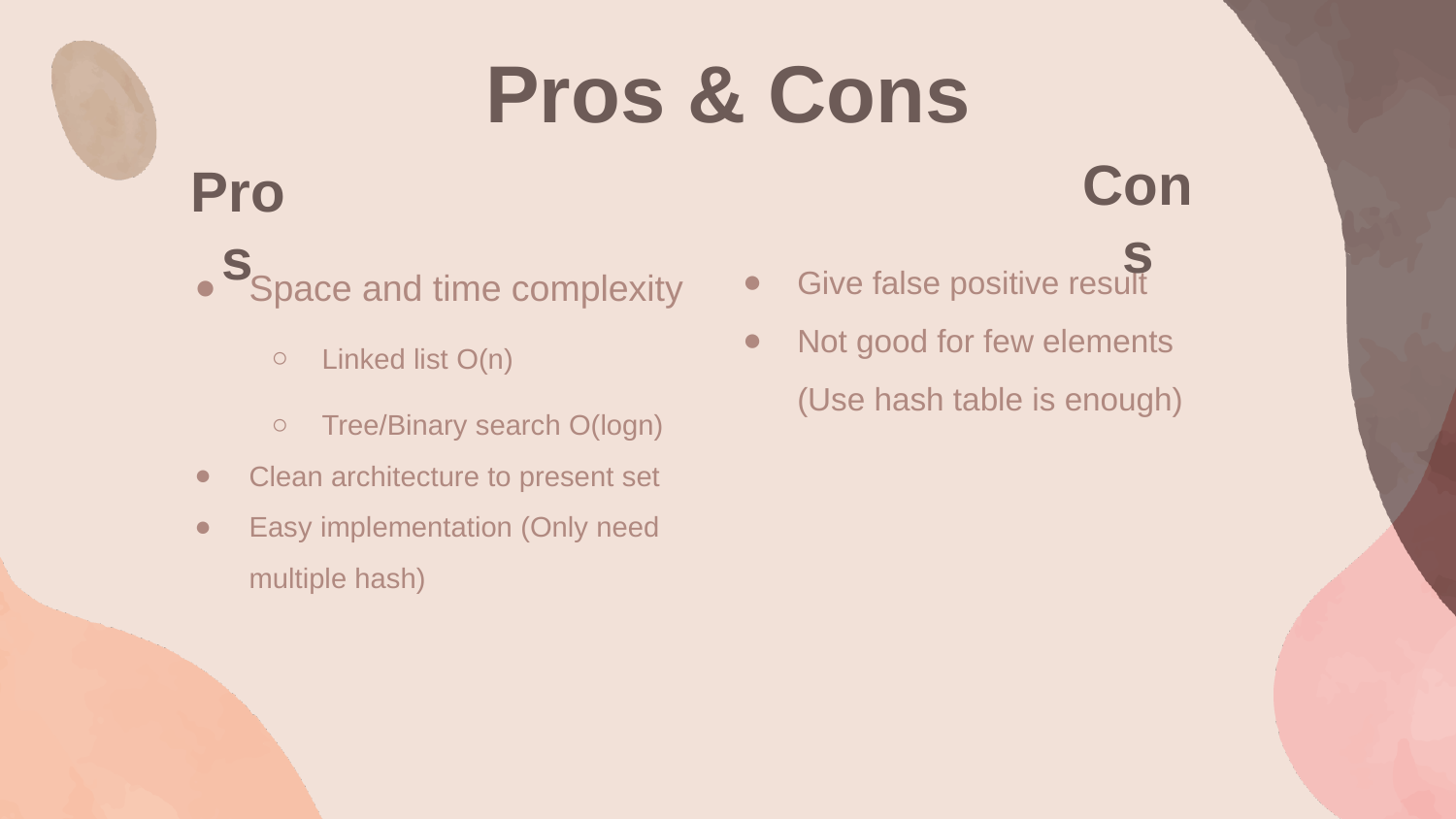

# Pros & Cons
Cons
Pros
Space and time complexity
Linked list O(n)
Tree/Binary search O(logn)
Clean architecture to present set
Easy implementation (Only need multiple hash)
Give false positive result
Not good for few elements
(Use hash table is enough)